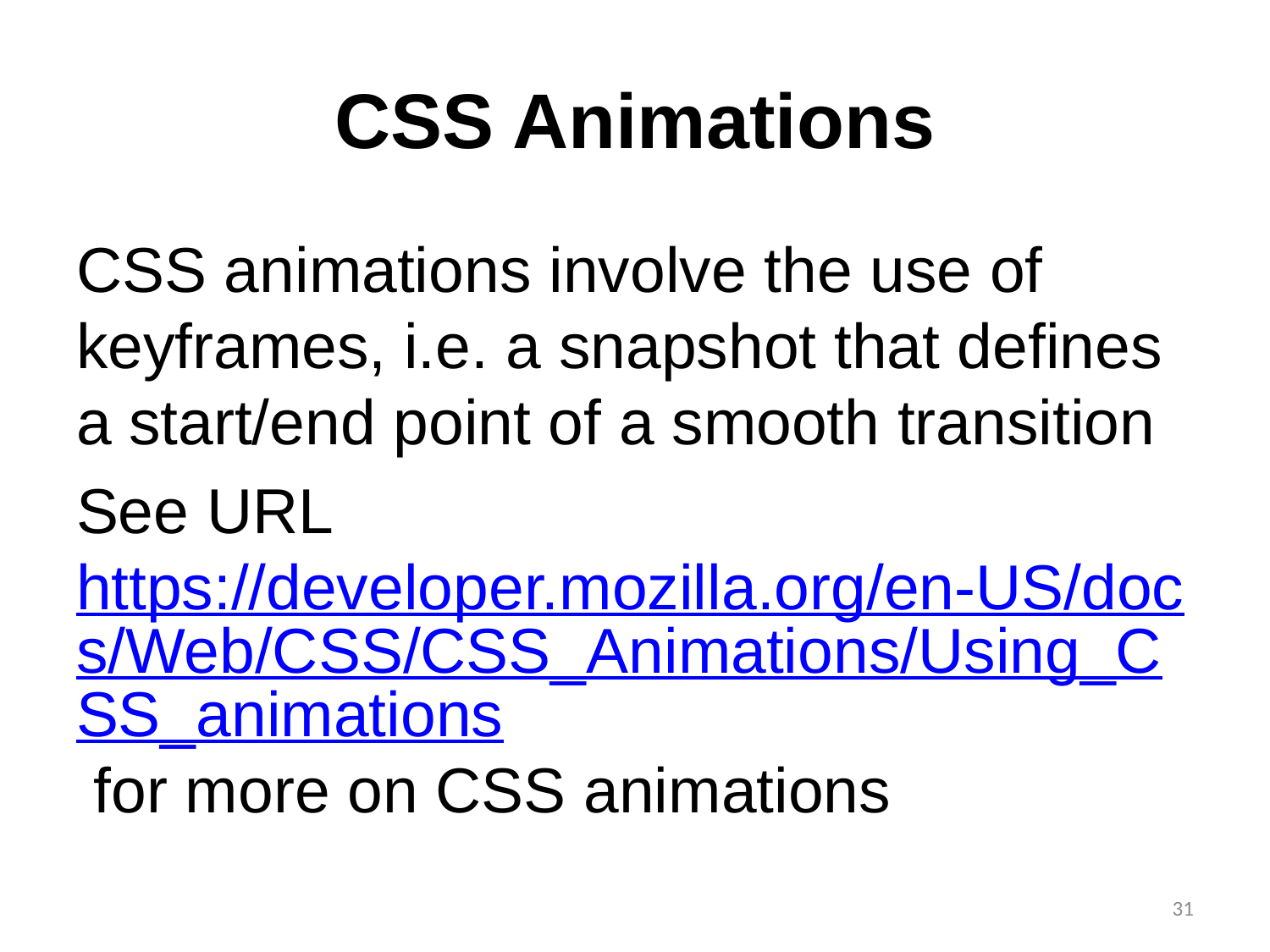

# CSS Animations
CSS animations involve the use of keyframes, i.e. a snapshot that defines a start/end point of a smooth transition
See URL https://developer.mozilla.org/en-US/docs/Web/CSS/CSS_Animations/Using_CSS_animations for more on CSS animations
31